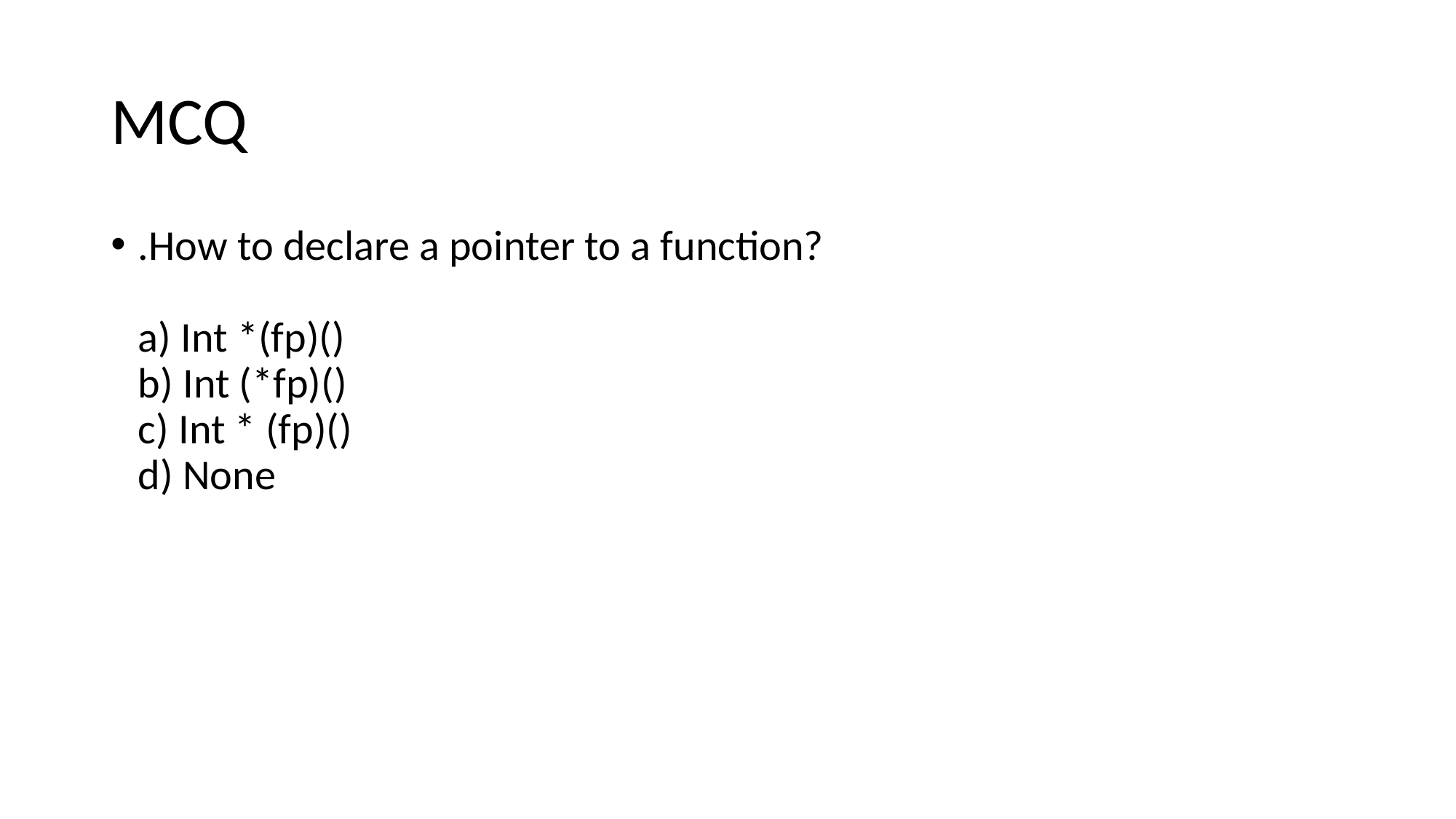

# MCQ
.How to declare a pointer to a function?
a) Int *(fp)()
b) Int (*fp)()
c) Int * (fp)()
d) None